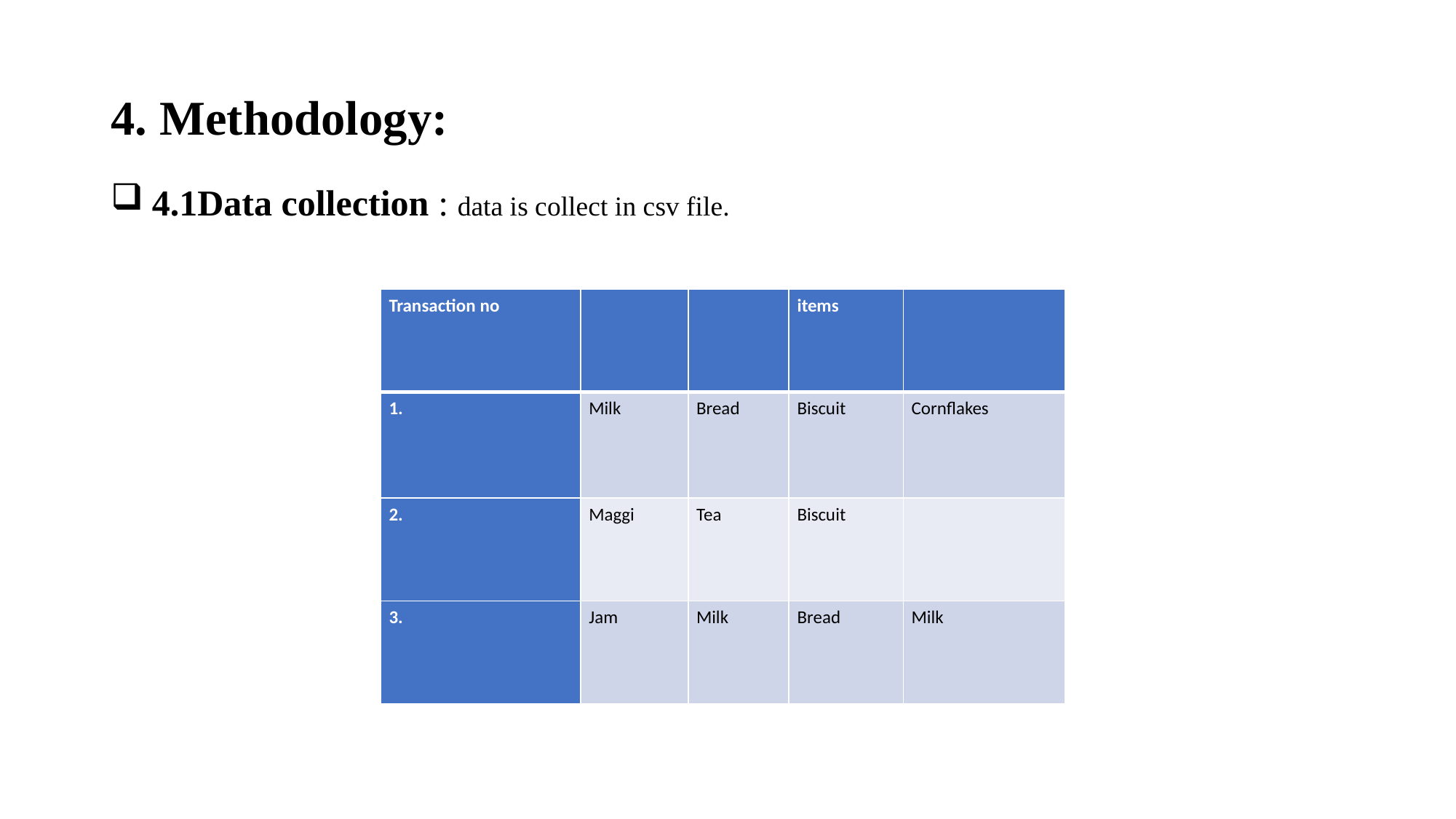

# 4. Methodology:
4.1Data collection : data is collect in csv file.

| Transaction no |  |  | items |  |
| --- | --- | --- | --- | --- |
| 1. | Milk | Bread | Biscuit | Cornflakes |
| 2. | Maggi | Tea | Biscuit |  |
| 3. | Jam | Milk | Bread | Milk |